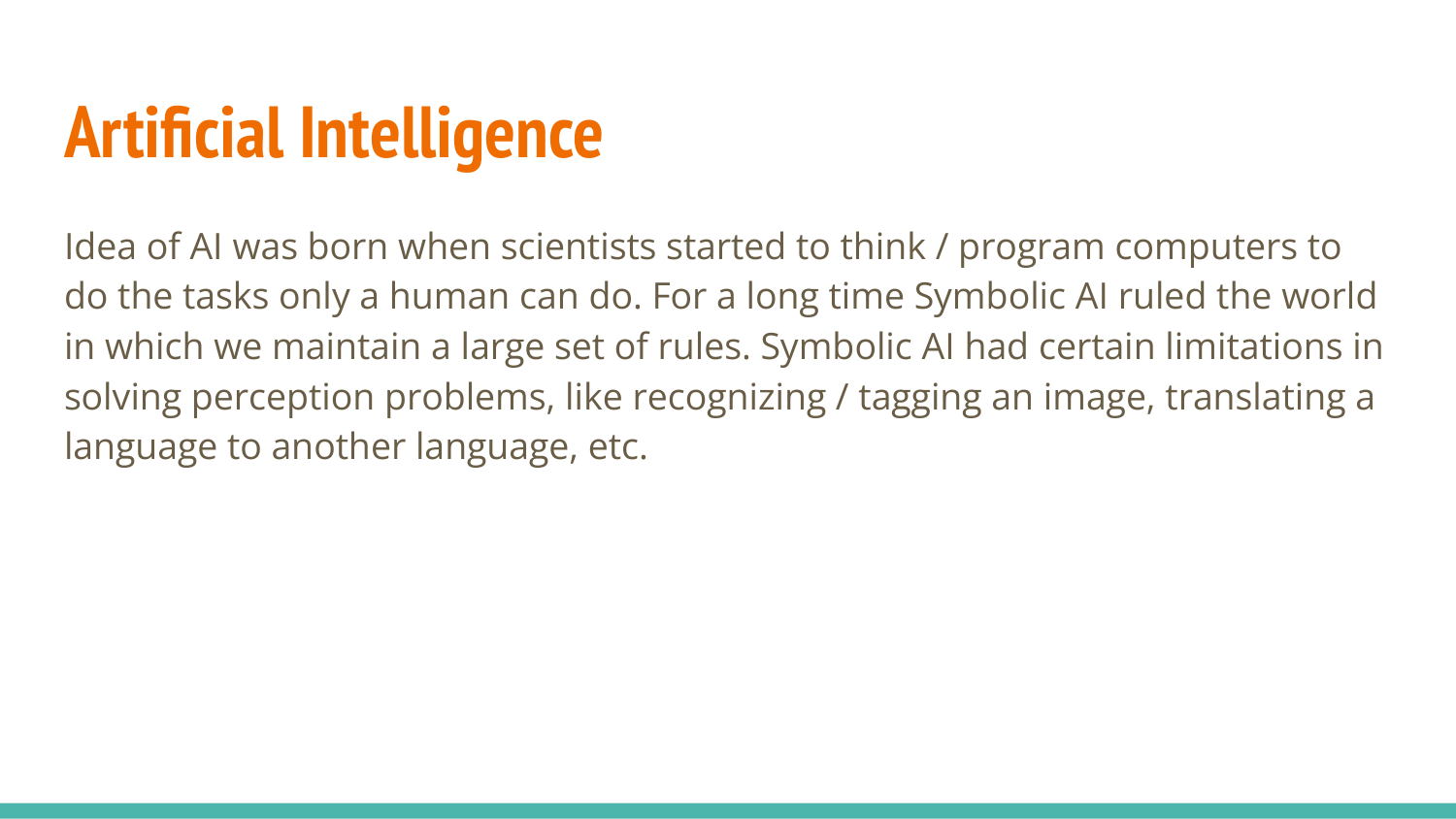

# Artificial Intelligence
Idea of AI was born when scientists started to think / program computers to do the tasks only a human can do. For a long time Symbolic AI ruled the world in which we maintain a large set of rules. Symbolic AI had certain limitations in solving perception problems, like recognizing / tagging an image, translating a language to another language, etc.